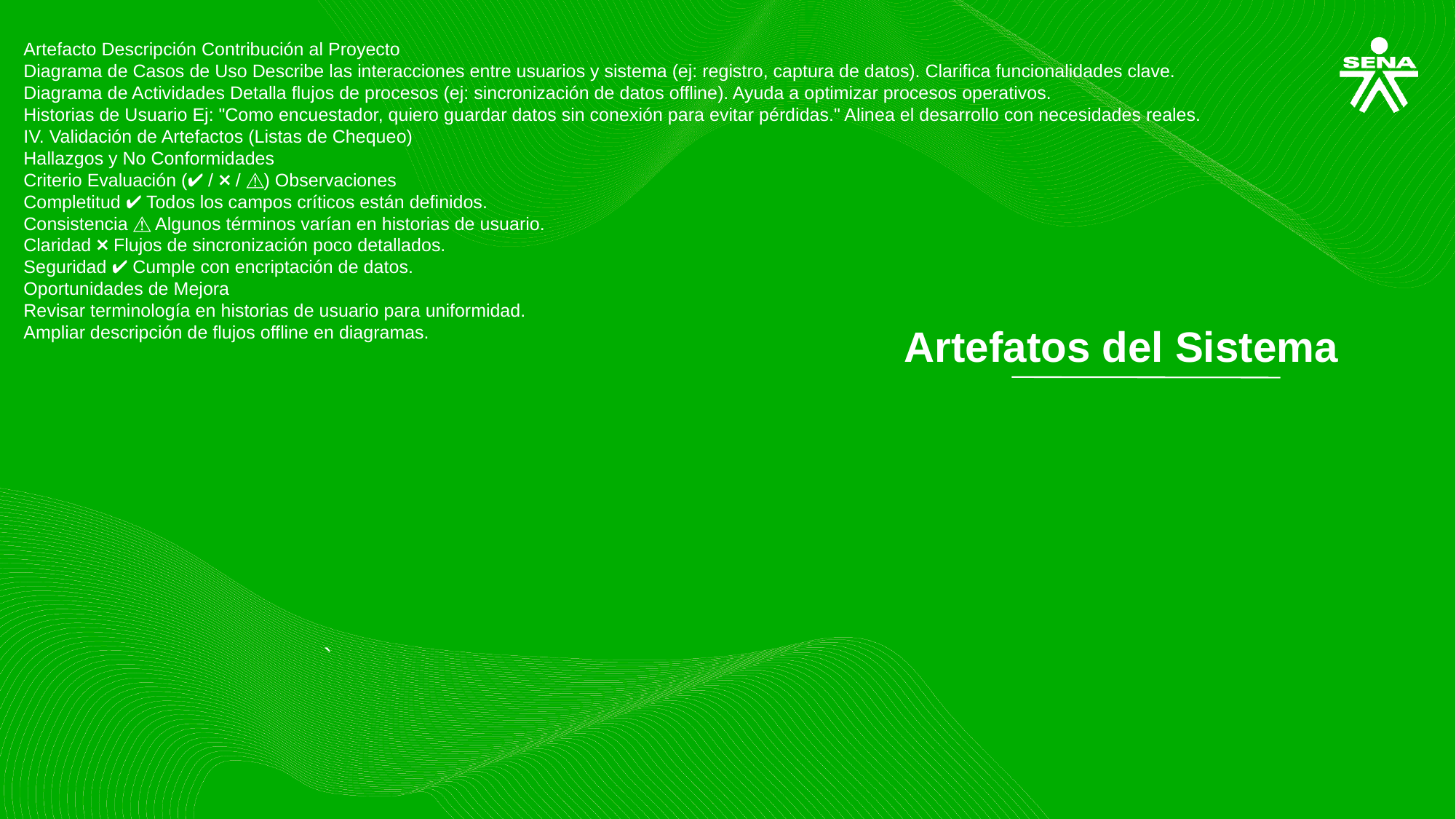

Artefacto Descripción Contribución al Proyecto
Diagrama de Casos de Uso Describe las interacciones entre usuarios y sistema (ej: registro, captura de datos). Clarifica funcionalidades clave.
Diagrama de Actividades Detalla flujos de procesos (ej: sincronización de datos offline). Ayuda a optimizar procesos operativos.
Historias de Usuario Ej: "Como encuestador, quiero guardar datos sin conexión para evitar pérdidas." Alinea el desarrollo con necesidades reales.
IV. Validación de Artefactos (Listas de Chequeo)
Hallazgos y No Conformidades
Criterio Evaluación (✔️ / ❌ / ⚠️) Observaciones
Completitud ✔️ Todos los campos críticos están definidos.
Consistencia ⚠️ Algunos términos varían en historias de usuario.
Claridad ❌ Flujos de sincronización poco detallados.
Seguridad ✔️ Cumple con encriptación de datos.
Oportunidades de Mejora
Revisar terminología en historias de usuario para uniformidad.
Ampliar descripción de flujos offline en diagramas.

Artefatos del Sistema
`